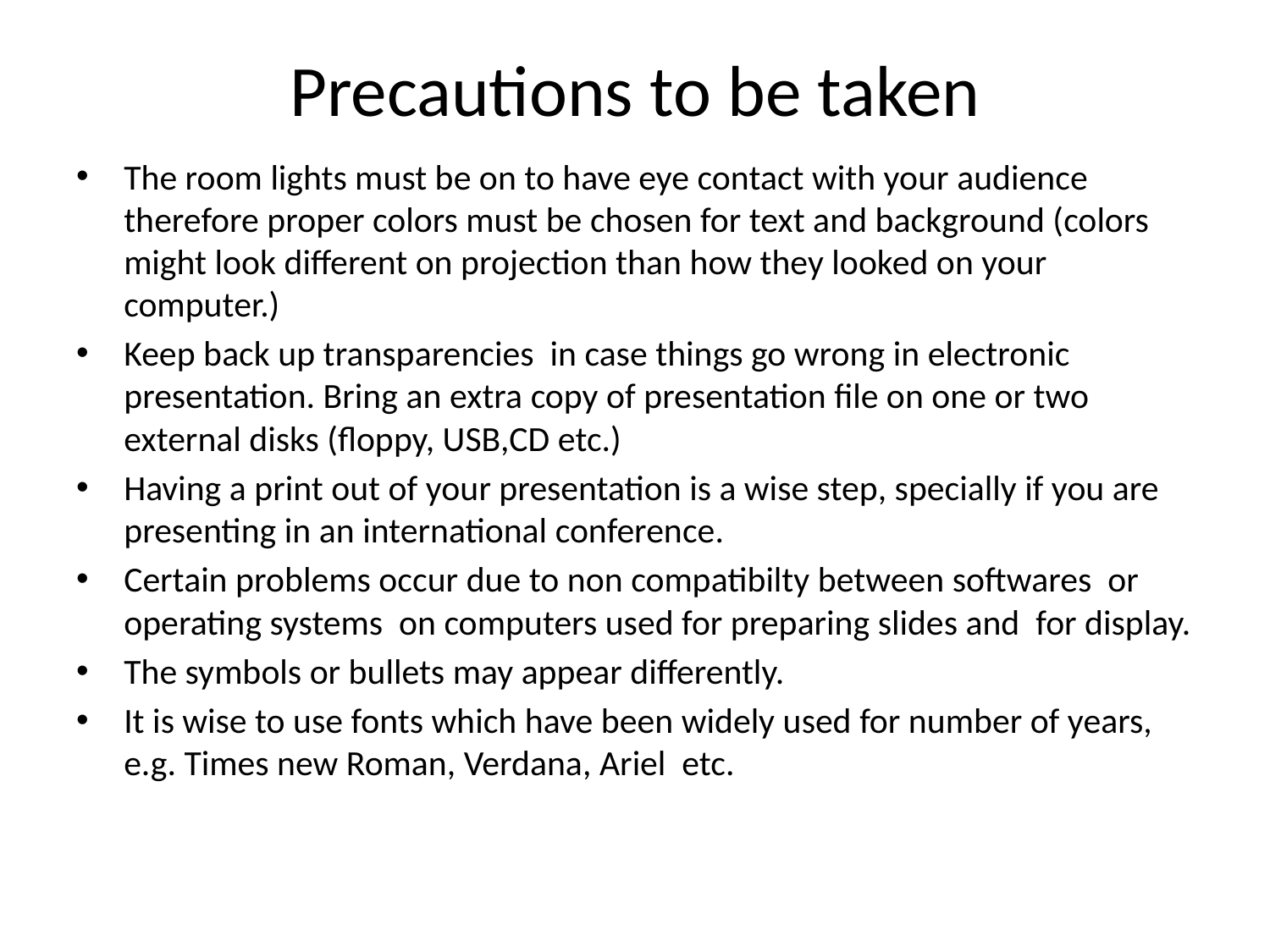

# Precautions to be taken
The room lights must be on to have eye contact with your audience therefore proper colors must be chosen for text and background (colors might look different on projection than how they looked on your computer.)
Keep back up transparencies  in case things go wrong in electronic presentation. Bring an extra copy of presentation file on one or two external disks (floppy, USB,CD etc.)
Having a print out of your presentation is a wise step, specially if you are presenting in an international conference.
Certain problems occur due to non compatibilty between softwares  or operating systems  on computers used for preparing slides and  for display.
The symbols or bullets may appear differently.
It is wise to use fonts which have been widely used for number of years, e.g. Times new Roman, Verdana, Ariel  etc.